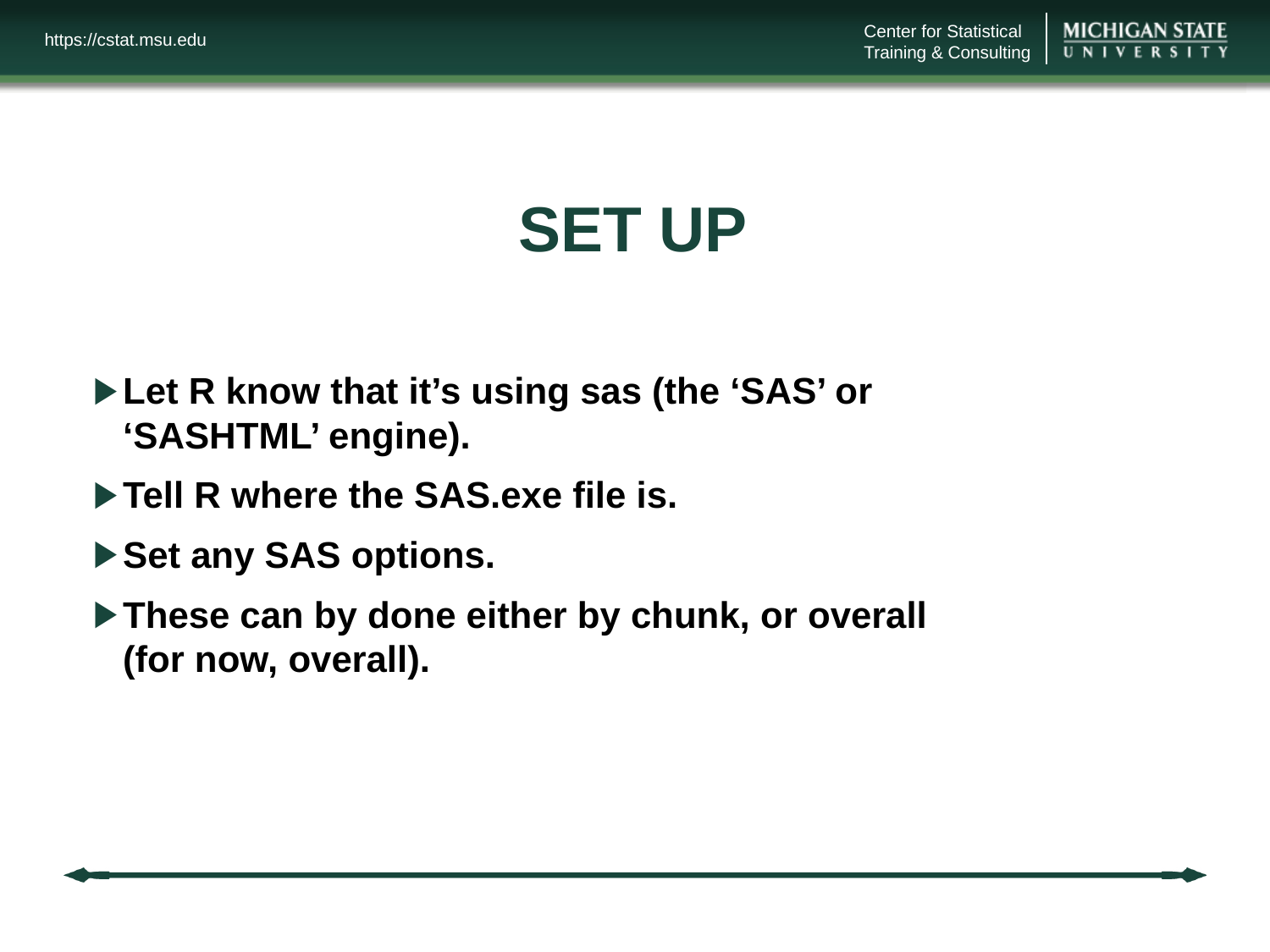

# SET UP
Let R know that it’s using sas (the ‘SAS’ or ‘SASHTML’ engine).
Tell R where the SAS.exe file is.
Set any SAS options.
These can by done either by chunk, or overall (for now, overall).